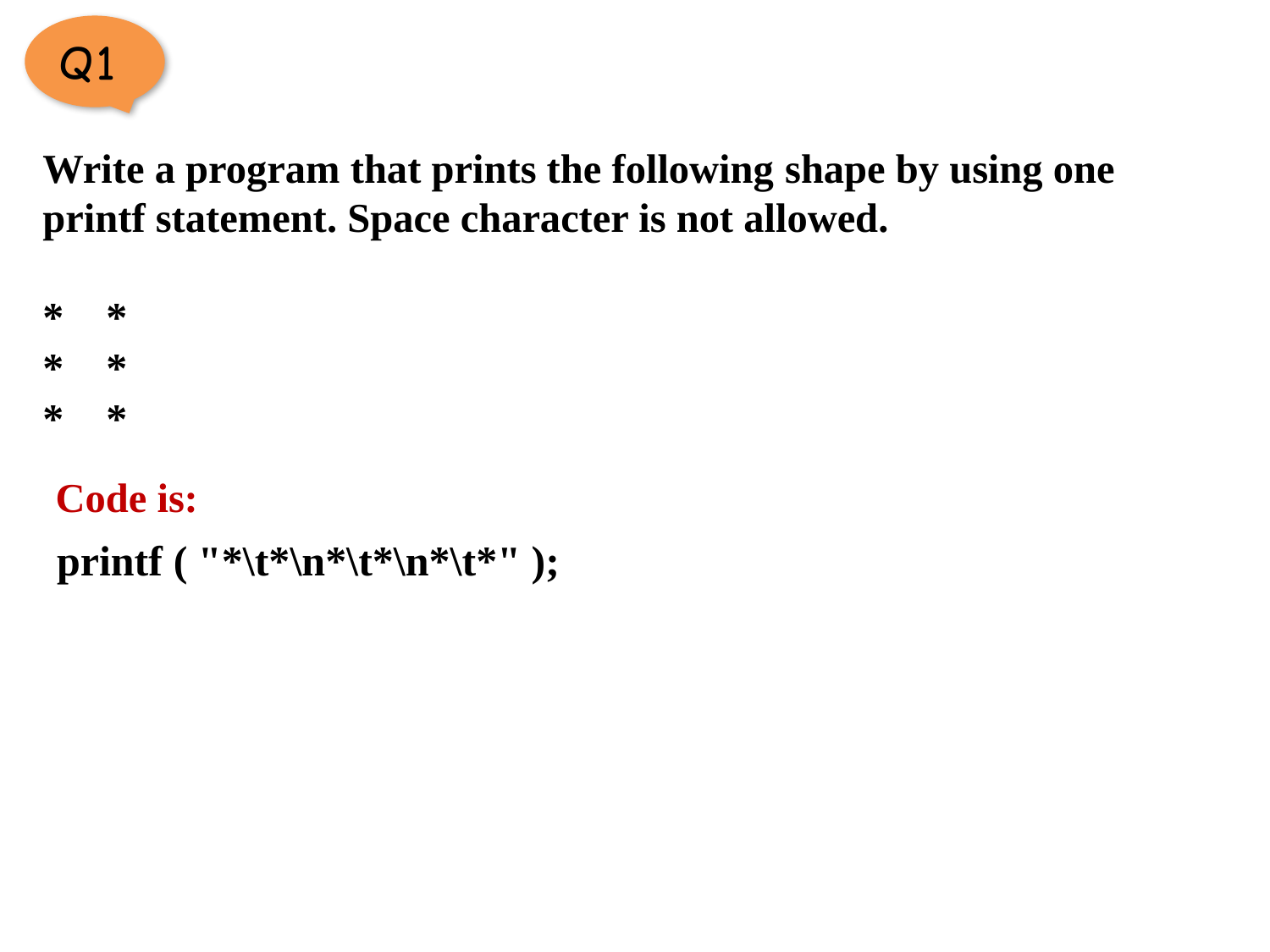

Q1
# Write a program that prints the following shape by using one printf statement. Space character is not allowed.   *    * *    * *    *
Code is:
printf ( "*\t*\n*\t*\n*\t*" );